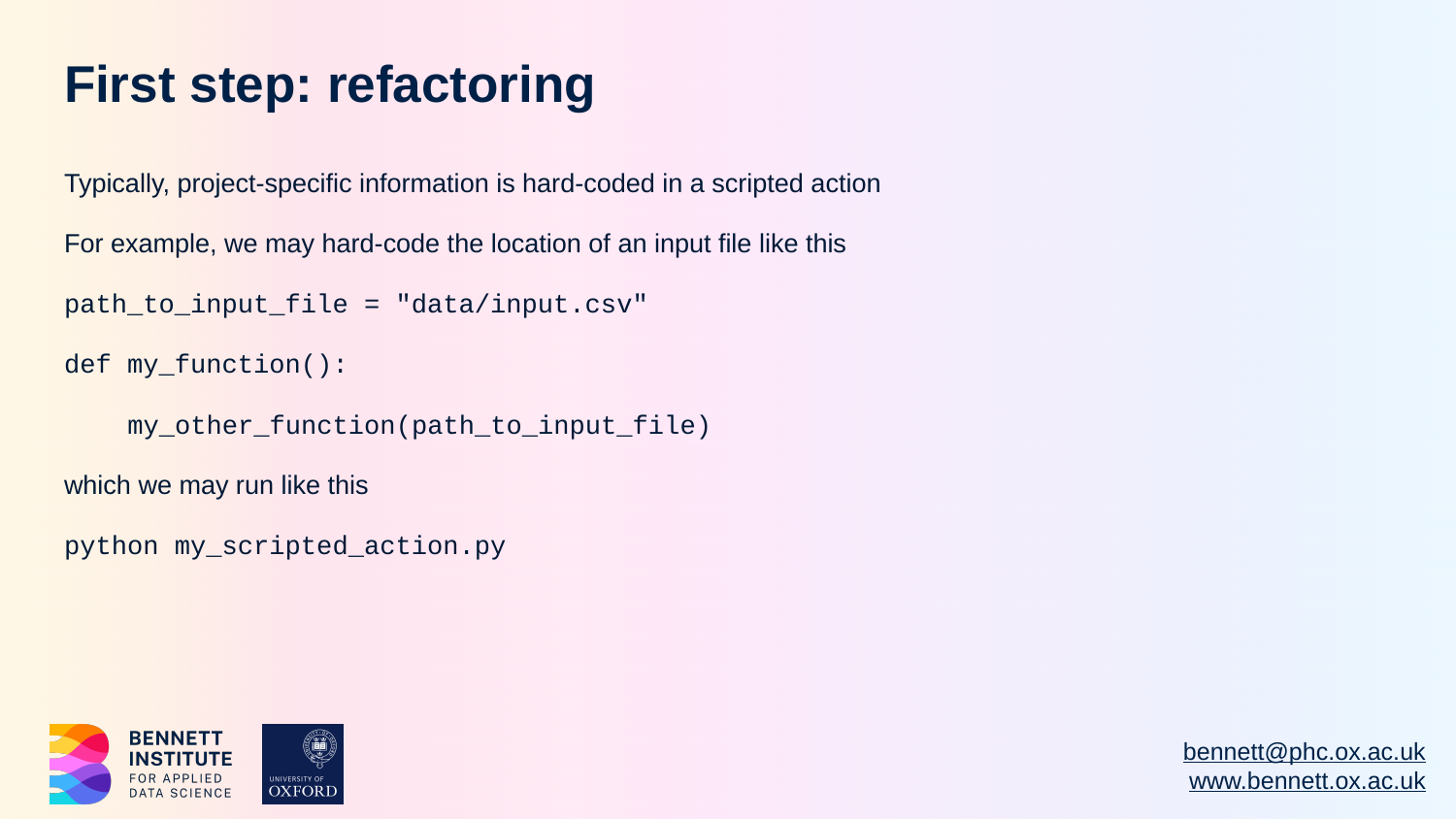

# First step: refactoring
Typically, project-specific information is hard-coded in a scripted action
For example, we may hard-code the location of an input file like this
path_to_input_file = "data/input.csv"
def my_function():
    my_other_function(path_to_input_file)
which we may run like this
python my_scripted_action.py